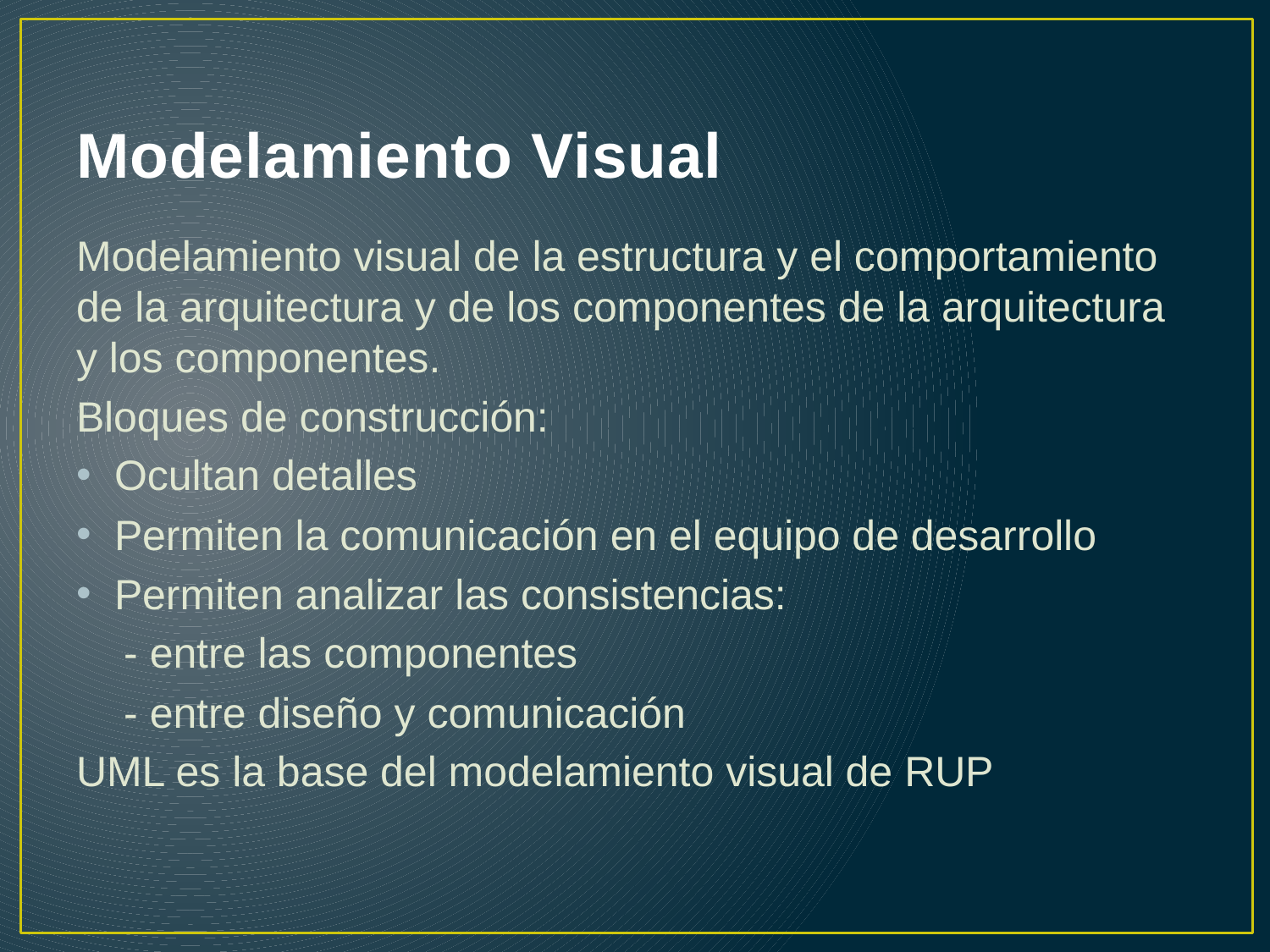

# Modelamiento Visual
Modelamiento visual de la estructura y el comportamiento de la arquitectura y de los componentes de la arquitectura y los componentes.
Bloques de construcción:
Ocultan detalles
Permiten la comunicación en el equipo de desarrollo
Permiten analizar las consistencias:
    - entre las componentes
    - entre diseño y comunicación
UML es la base del modelamiento visual de RUP